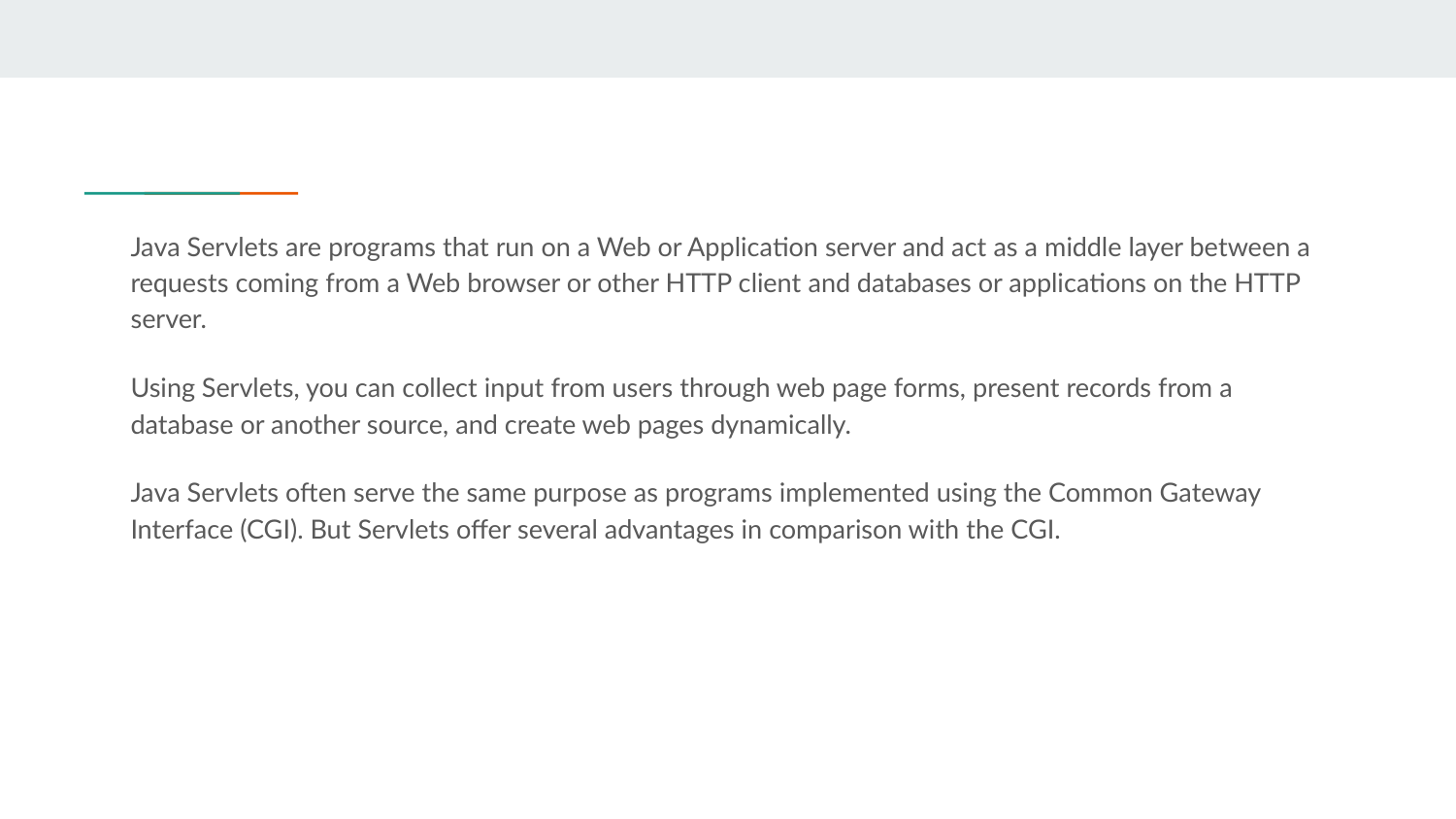

Java Servlets are programs that run on a Web or Application server and act as a middle layer between a requests coming from a Web browser or other HTTP client and databases or applications on the HTTP server.
Using Servlets, you can collect input from users through web page forms, present records from a database or another source, and create web pages dynamically.
Java Servlets often serve the same purpose as programs implemented using the Common Gateway Interface (CGI). But Servlets offer several advantages in comparison with the CGI.